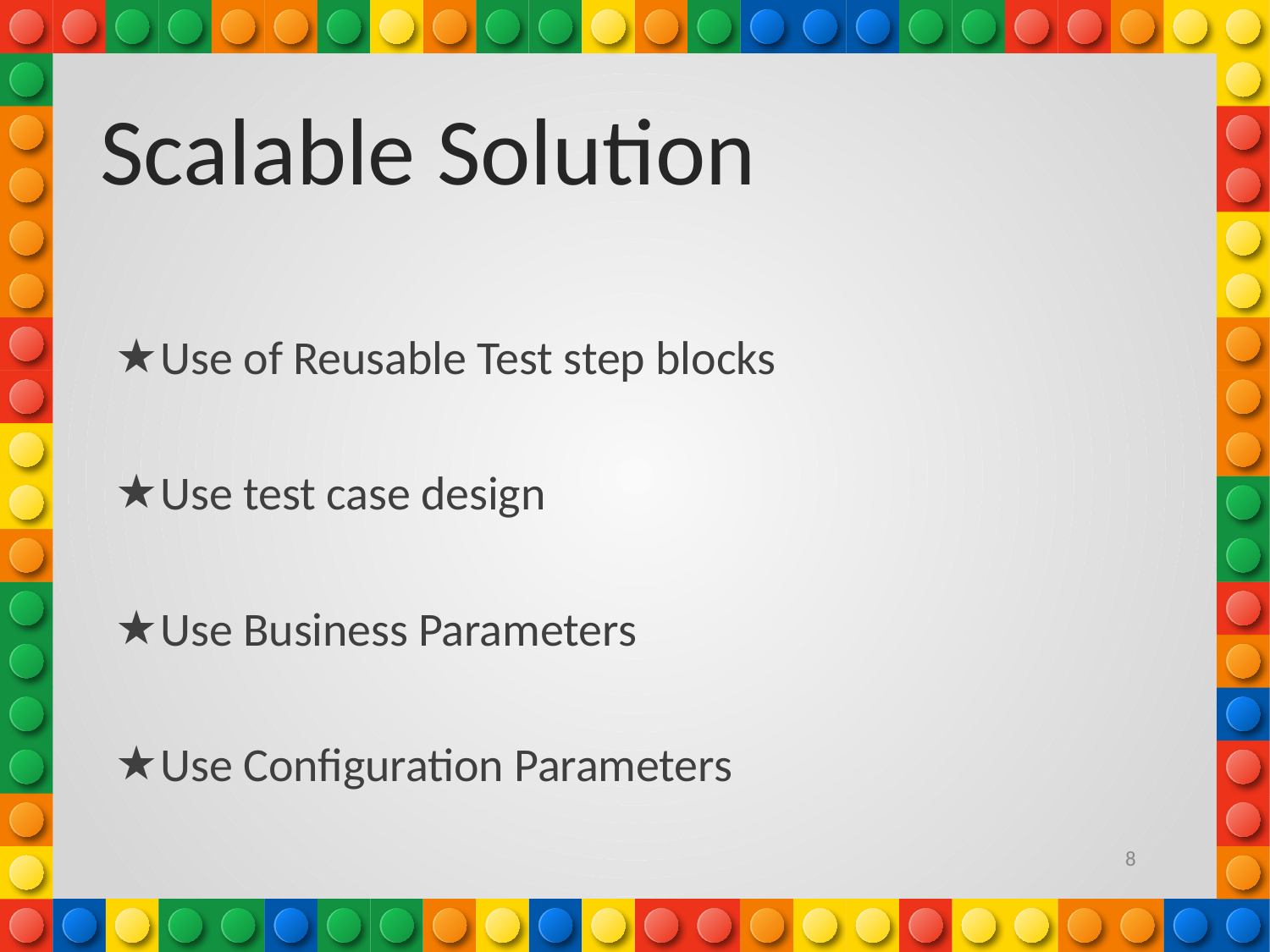

# Scalable Solution

Use of Reusable Test step blocks

Use test case design

Use Business Parameters

Use Configuration Parameters
8